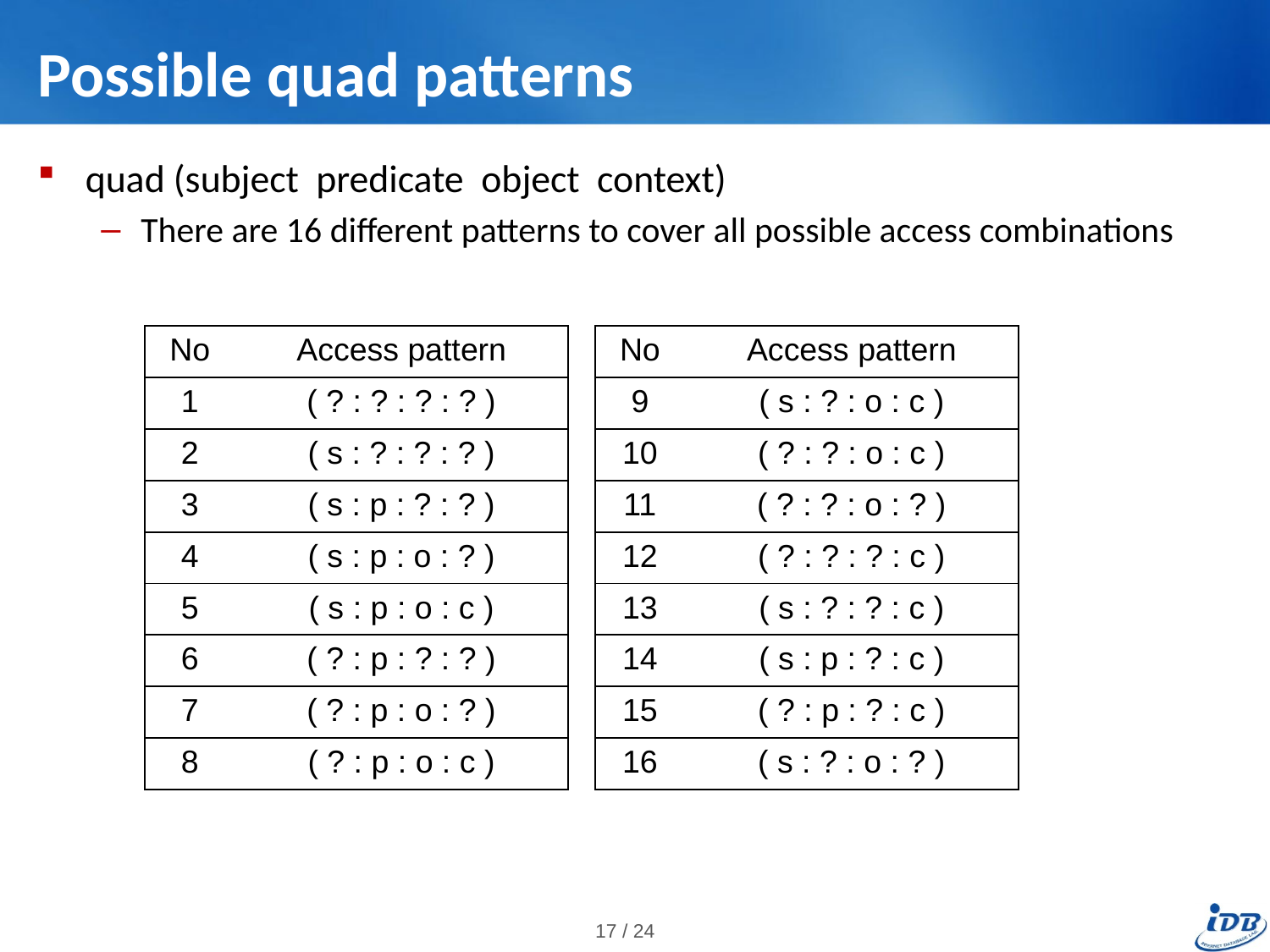

# Possible quad patterns
quad (subject  predicate  object  context)
There are 16 different patterns to cover all possible access combinations
| No | Access pattern |
| --- | --- |
| 1 | ( ? : ? : ? : ? ) |
| 2 | ( s : ? : ? : ? ) |
| 3 | ( s : p : ? : ? ) |
| 4 | ( s : p : o : ? ) |
| 5 | ( s : p : o : c ) |
| 6 | ( ? : p : ? : ? ) |
| 7 | ( ? : p : o : ? ) |
| 8 | ( ? : p : o : c ) |
| No | Access pattern |
| --- | --- |
| 9 | ( s : ? : o : c ) |
| 10 | ( ? : ? : o : c ) |
| 11 | ( ? : ? : o : ? ) |
| 12 | ( ? : ? : ? : c ) |
| 13 | ( s : ? : ? : c ) |
| 14 | ( s : p : ? : c ) |
| 15 | ( ? : p : ? : c ) |
| 16 | ( s : ? : o : ? ) |